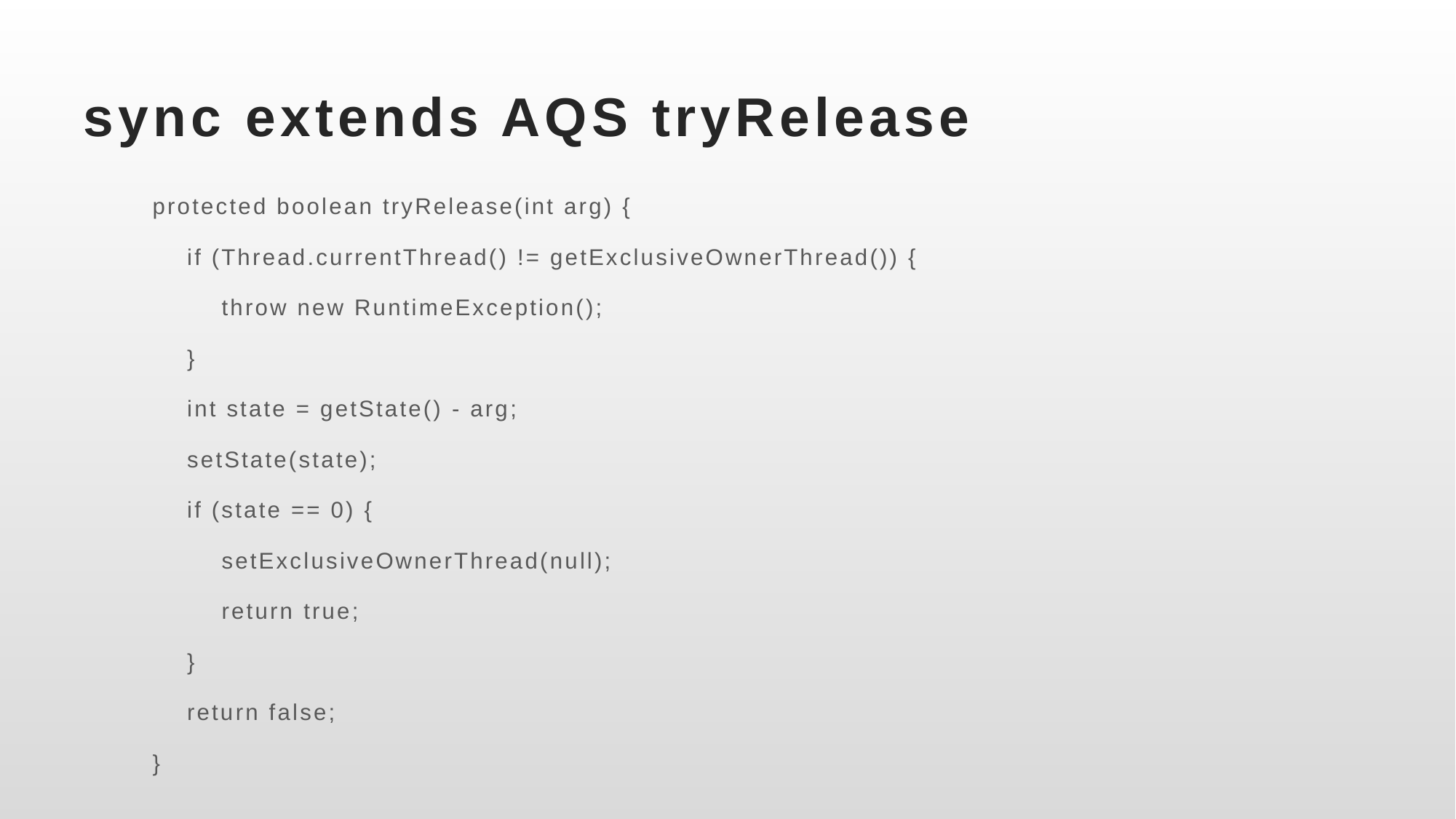

# sync extends AQS tryRelease
        protected boolean tryRelease(int arg) {
            if (Thread.currentThread() != getExclusiveOwnerThread()) {
                throw new RuntimeException();
            }
            int state = getState() - arg;
            setState(state);
            if (state == 0) {
                setExclusiveOwnerThread(null);
                return true;
            }
            return false;
        }